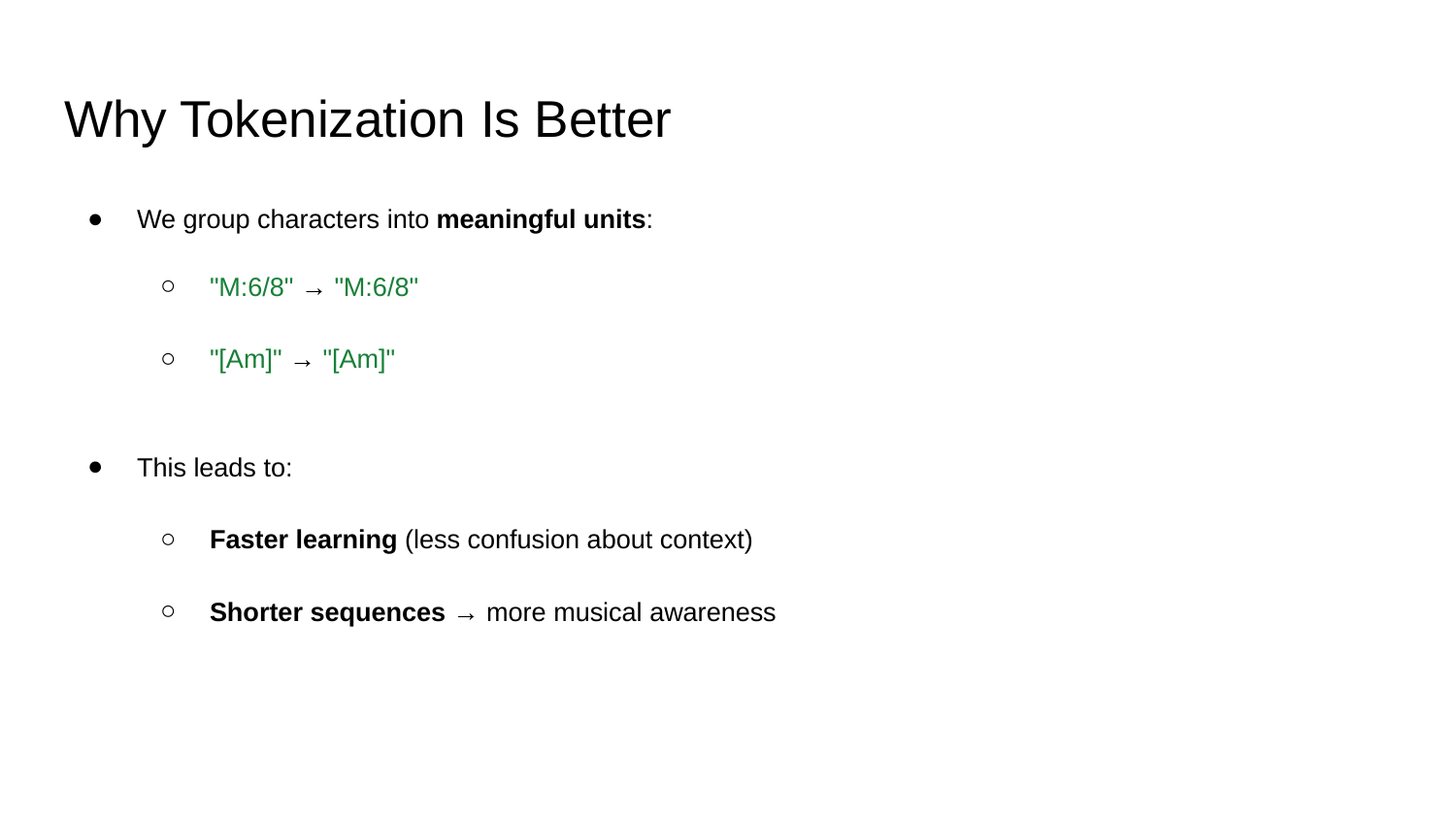

# Why Tokenization Is Better
We group characters into meaningful units:
"M:6/8" → "M:6/8"
"[Am]" → "[Am]"
This leads to:
Faster learning (less confusion about context)
Shorter sequences → more musical awareness